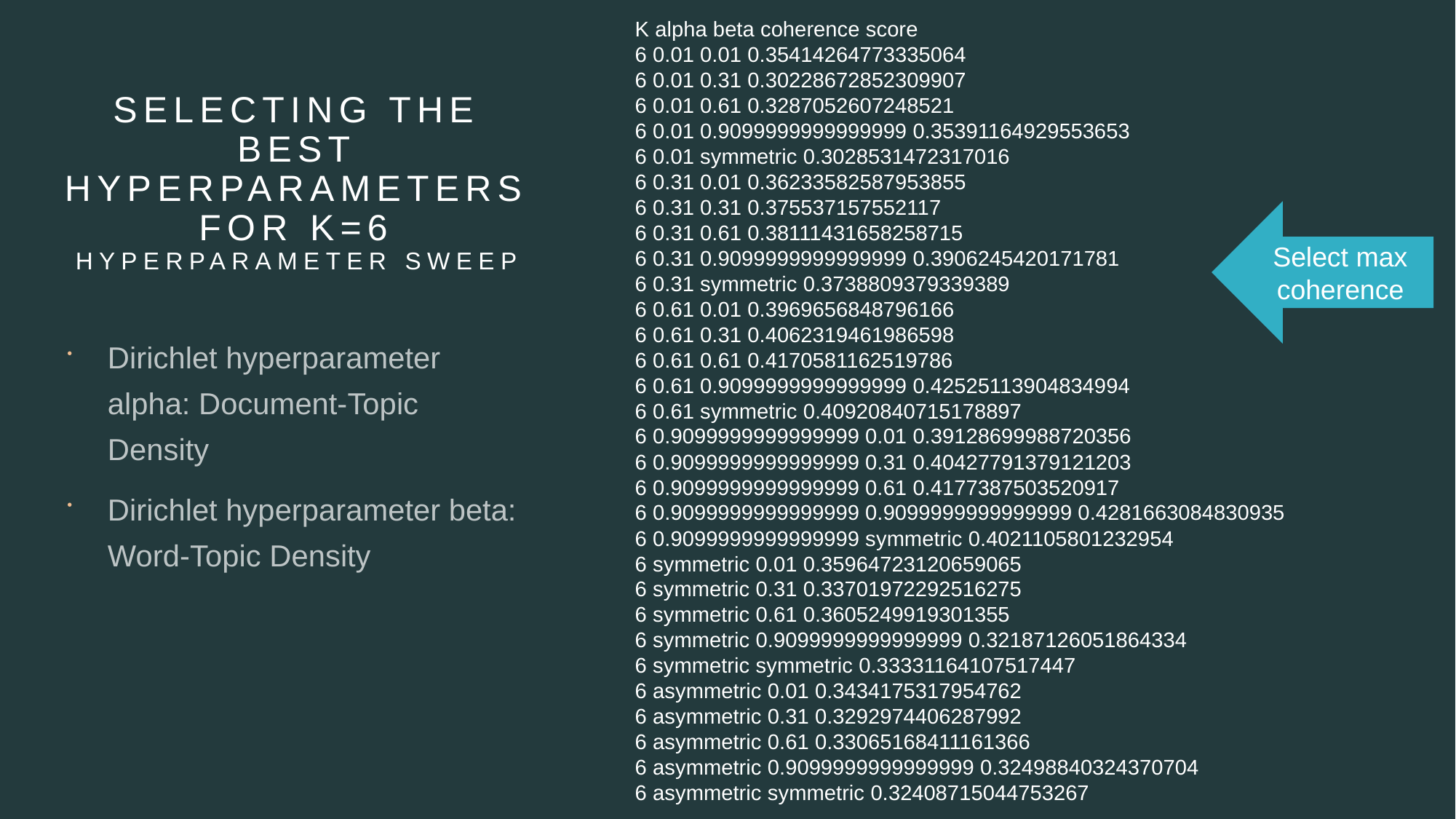

K alpha beta coherence score
6 0.01 0.01 0.35414264773335064
6 0.01 0.31 0.30228672852309907
6 0.01 0.61 0.3287052607248521
6 0.01 0.9099999999999999 0.35391164929553653
6 0.01 symmetric 0.3028531472317016
6 0.31 0.01 0.36233582587953855
6 0.31 0.31 0.375537157552117
6 0.31 0.61 0.38111431658258715
6 0.31 0.9099999999999999 0.3906245420171781
6 0.31 symmetric 0.3738809379339389
6 0.61 0.01 0.3969656848796166
6 0.61 0.31 0.4062319461986598
6 0.61 0.61 0.4170581162519786
6 0.61 0.9099999999999999 0.42525113904834994
6 0.61 symmetric 0.40920840715178897
6 0.9099999999999999 0.01 0.39128699988720356
6 0.9099999999999999 0.31 0.40427791379121203
6 0.9099999999999999 0.61 0.4177387503520917
6 0.9099999999999999 0.9099999999999999 0.4281663084830935
6 0.9099999999999999 symmetric 0.4021105801232954
6 symmetric 0.01 0.35964723120659065
6 symmetric 0.31 0.33701972292516275
6 symmetric 0.61 0.3605249919301355
6 symmetric 0.9099999999999999 0.32187126051864334
6 symmetric symmetric 0.33331164107517447
6 asymmetric 0.01 0.3434175317954762
6 asymmetric 0.31 0.3292974406287992
6 asymmetric 0.61 0.33065168411161366
6 asymmetric 0.9099999999999999 0.32498840324370704
6 asymmetric symmetric 0.32408715044753267
# Selecting the best hyperparameters for k=6 hyperparameter sweep
Select max coherence
Dirichlet hyperparameter alpha: Document-Topic Density
Dirichlet hyperparameter beta: Word-Topic Density